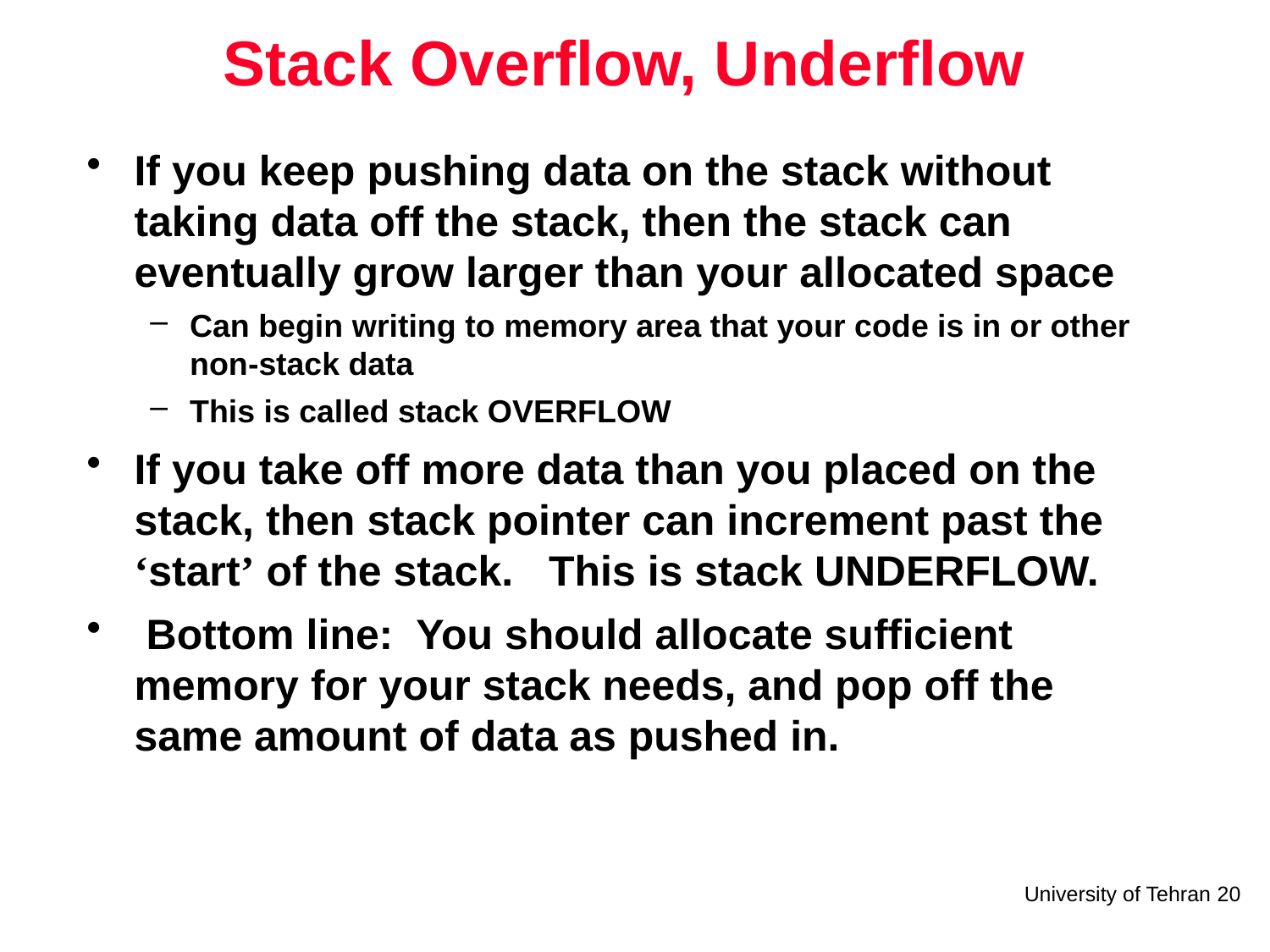

# Stack Overflow, Underflow
If you keep pushing data on the stack without taking data off the stack, then the stack can eventually grow larger than your allocated space
Can begin writing to memory area that your code is in or other non-stack data
This is called stack OVERFLOW
If you take off more data than you placed on the stack, then stack pointer can increment past the ‘start’ of the stack.   This is stack UNDERFLOW.
 Bottom line:  You should allocate sufficient memory for your stack needs, and pop off the same amount of data as pushed in.